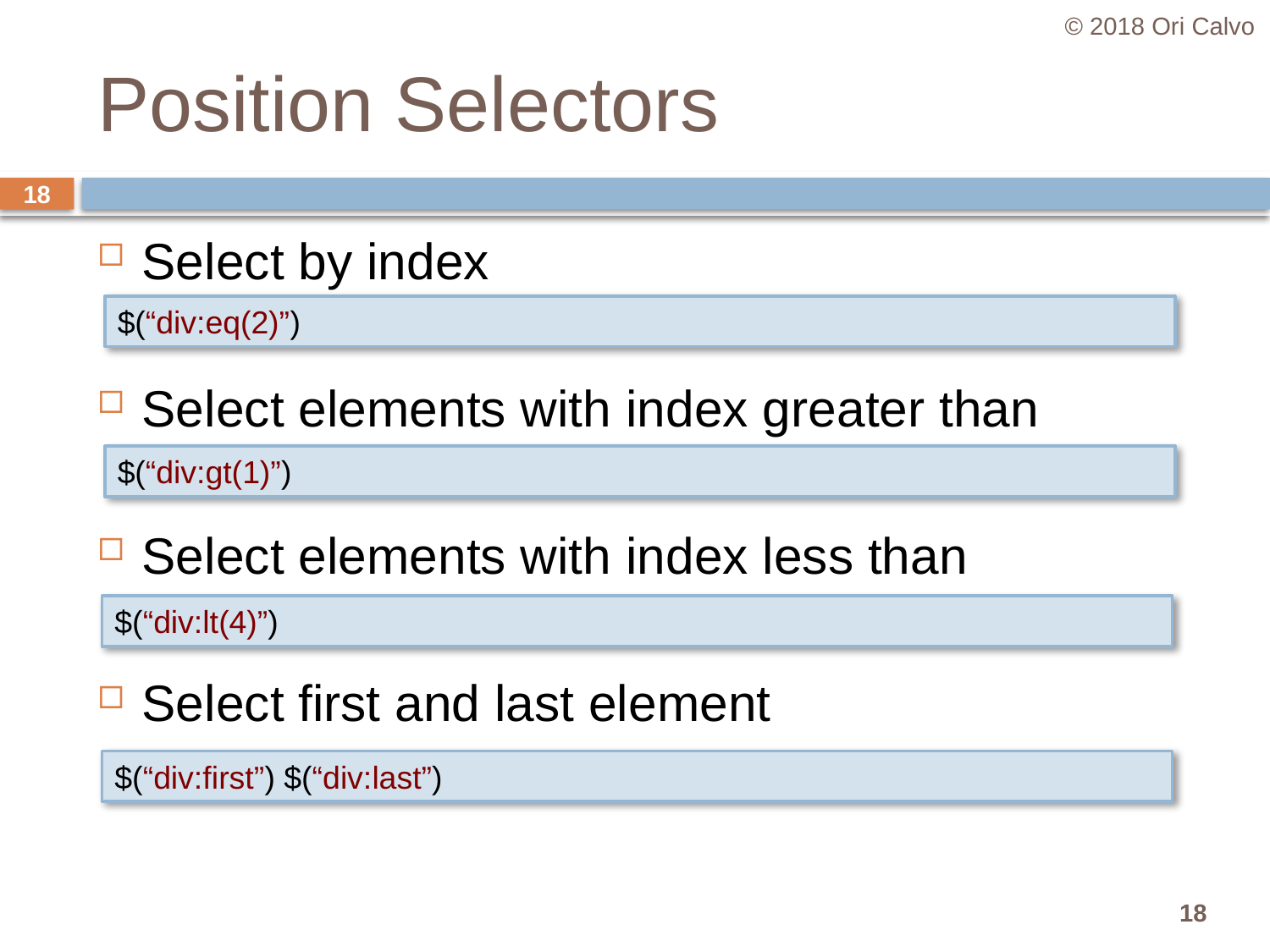

© 2018 Ori Calvo
# Position Selectors
18
Select by index

Select elements with index greater than

Select elements with index less than

Select first and last element

$(“div:eq(2)”)
$(“div:gt(1)”)
$(“div:lt(4)”)
$(“div:first”) $(“div:last”)